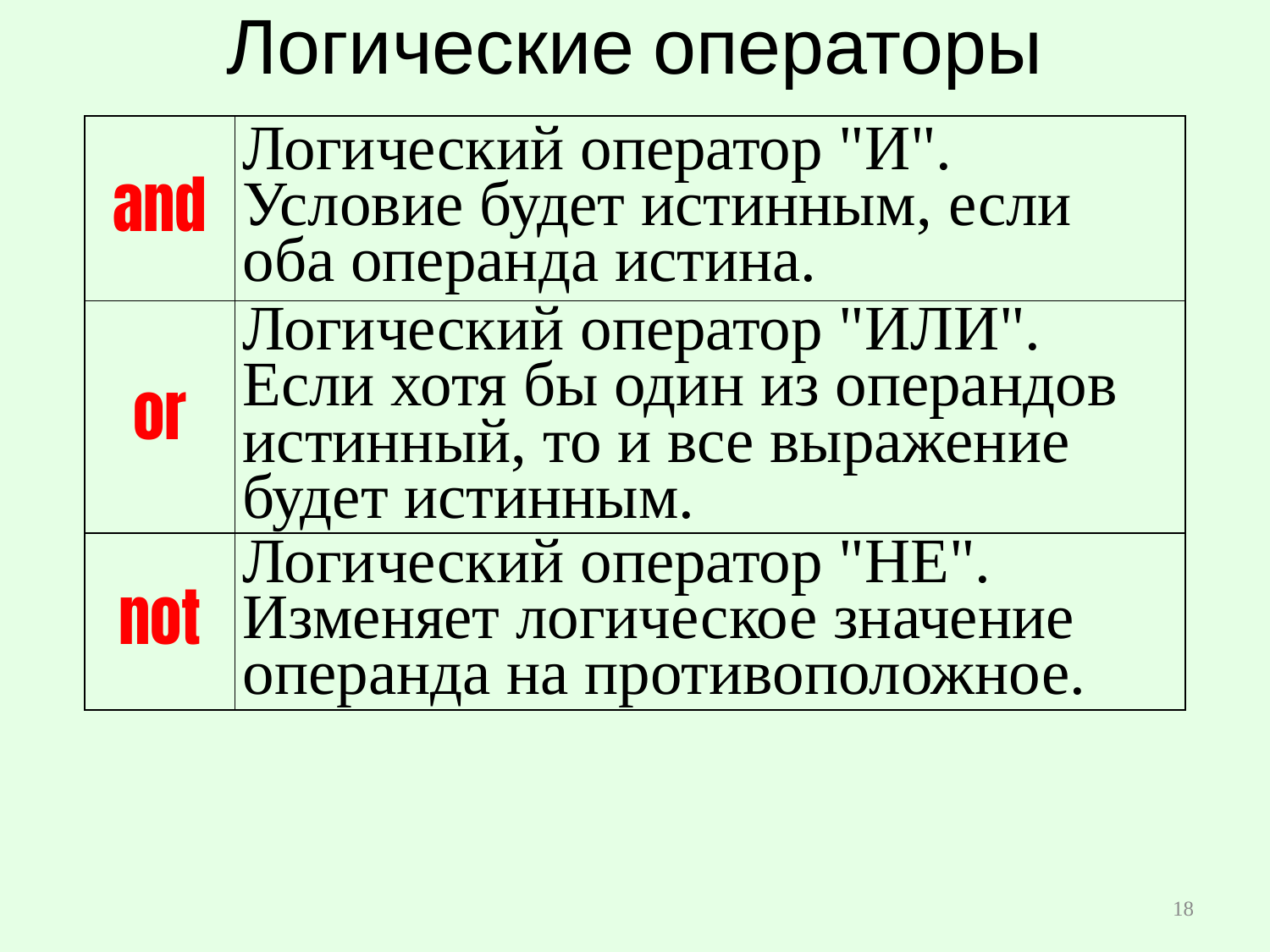

# Логические операторы
| and | Логический оператор "И". Условие будет истинным, если оба операнда истина. |
| --- | --- |
| or | Логический оператор "ИЛИ". Если хотя бы один из операндов истинный, то и все выражение будет истинным. |
| not | Логический оператор "НЕ". Изменяет логическое значение операнда на противоположное. |
18